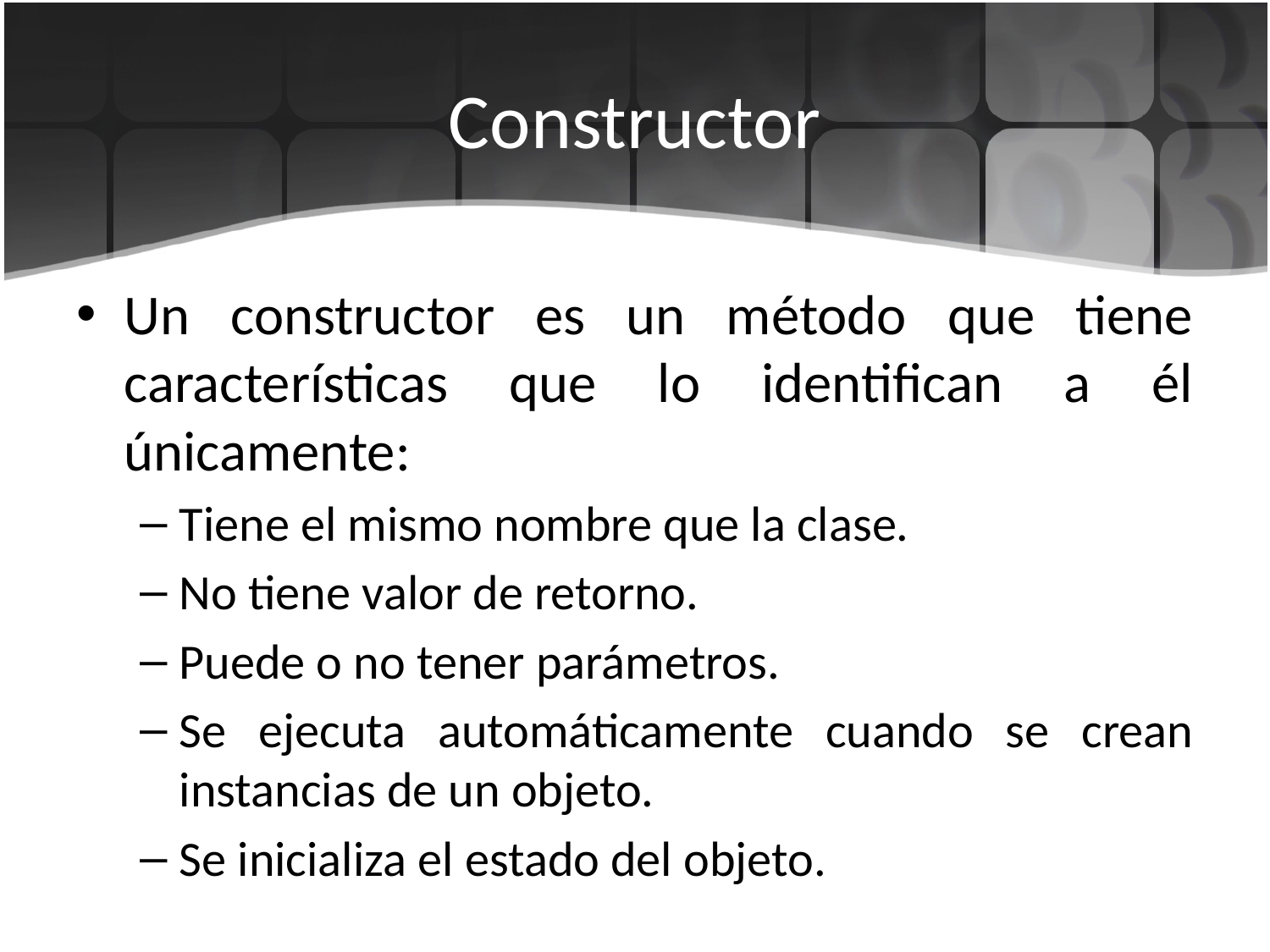

# Constructor
Un constructor es un método que tiene características que lo identifican a él únicamente:
Tiene el mismo nombre que la clase.
No tiene valor de retorno.
Puede o no tener parámetros.
Se ejecuta automáticamente cuando se crean instancias de un objeto.
Se inicializa el estado del objeto.